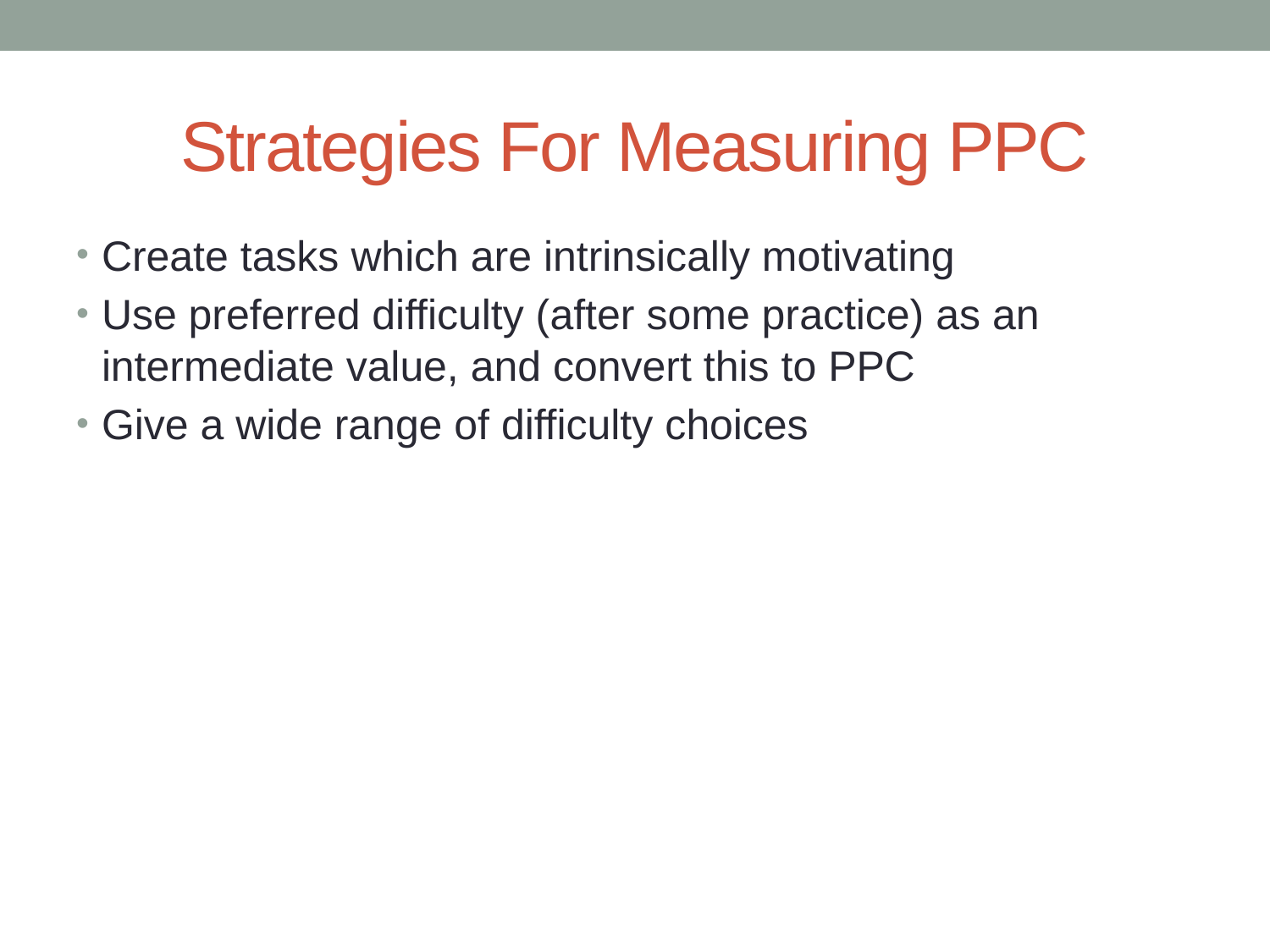

# Strategies For Measuring PPC
Create tasks which are intrinsically motivating
Use preferred difficulty (after some practice) as an intermediate value, and convert this to PPC
Give a wide range of difficulty choices